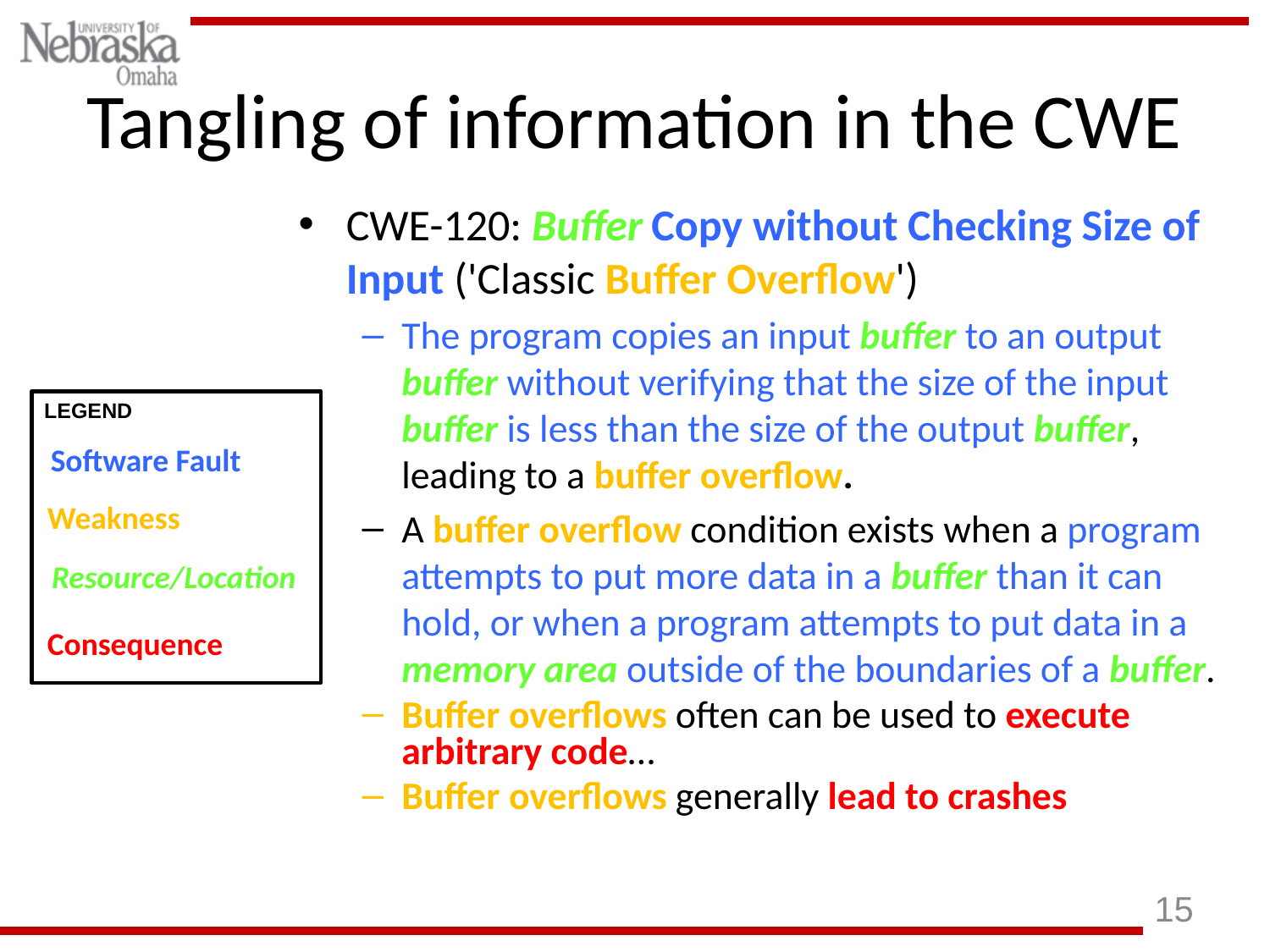

# Tangling of information in the CWE
CWE-120: Buffer Copy without Checking Size of Input ('Classic Buffer Overflow')
The program copies an input buffer to an output buffer without verifying that the size of the input buffer is less than the size of the output buffer, leading to a buffer overflow.
A buffer overflow condition exists when a program attempts to put more data in a buffer than it can hold, or when a program attempts to put data in a memory area outside of the boundaries of a buffer.
Buffer overflows often can be used to execute arbitrary code…
Buffer overflows generally lead to crashes

LEGEND
Software Fault
Weakness
Resource/Location
Consequence
15